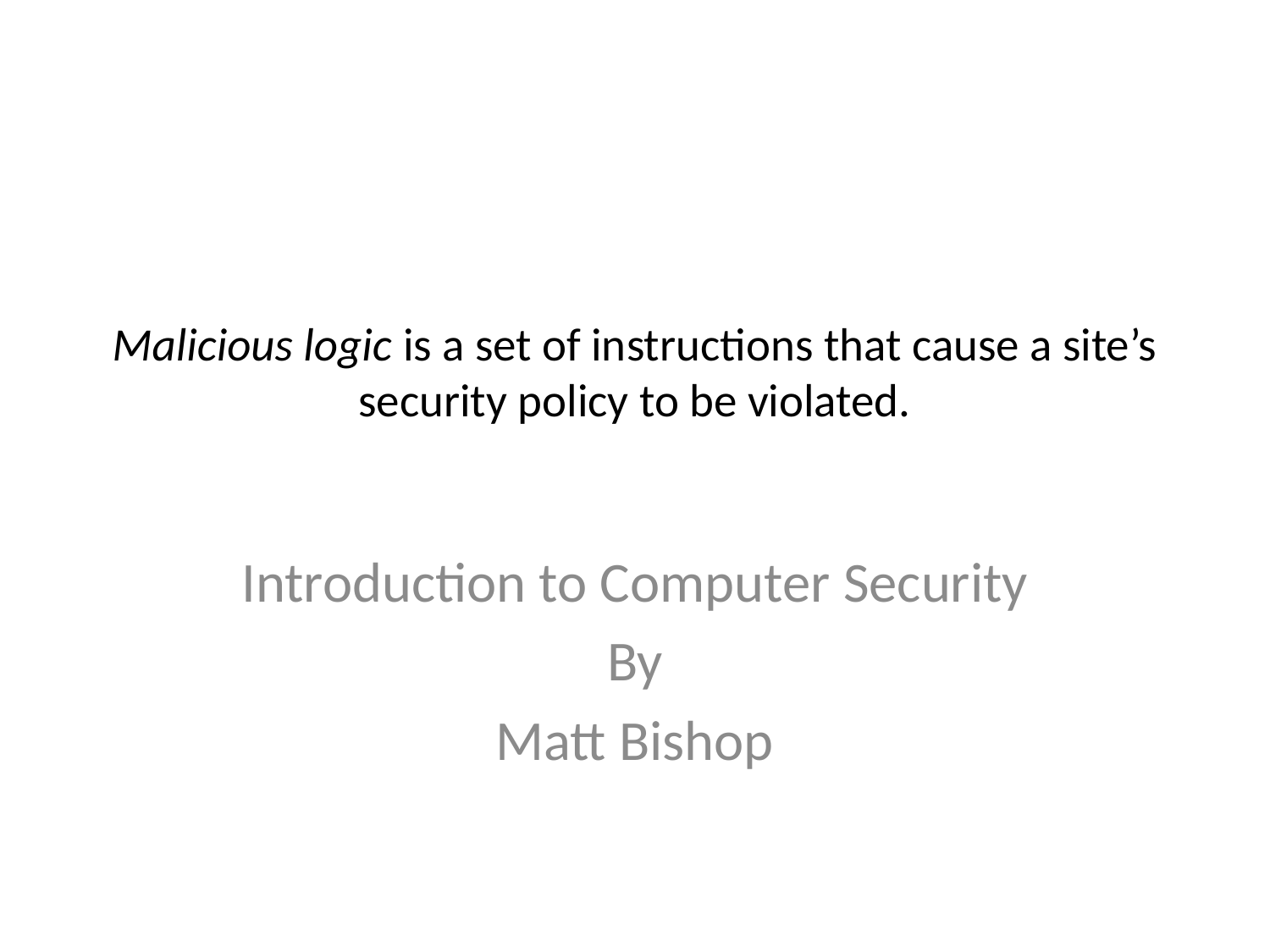

# Malicious logic is a set of instructions that cause a site’s security policy to be violated.
Introduction to Computer Security
By
Matt Bishop